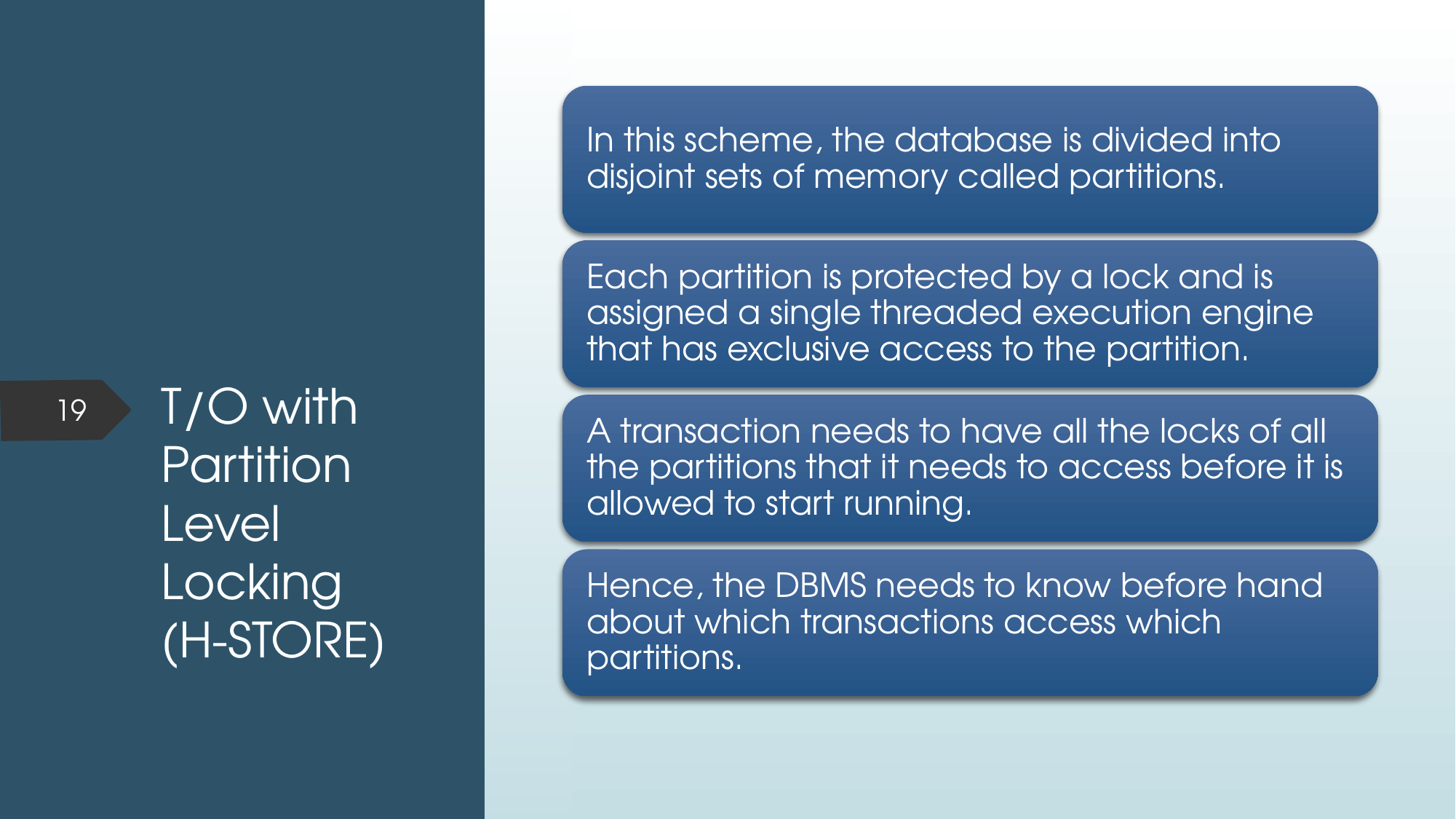

In this scheme, the database is divided into disjoint sets of memory called partitions.
Each partition is protected by a lock and is assigned a single threaded execution engine that has exclusive access to the partition.
A transaction needs to have all the locks of all the partitions that it needs to access before it is allowed to start running.
Hence, the DBMS needs to know before hand about which transactions access which partitions.
# T/O with Partition Level Locking (H-STORE)

19